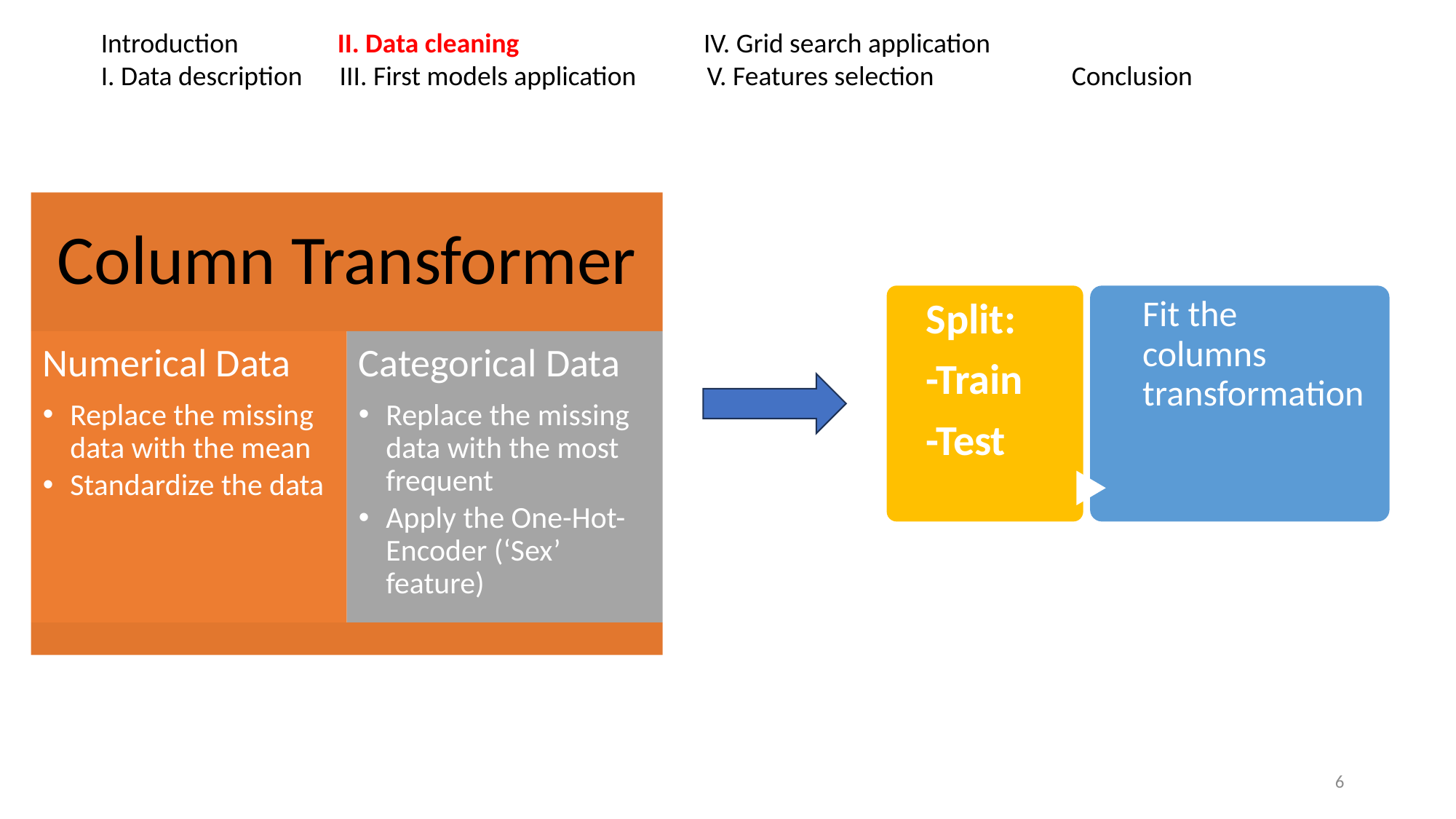

Introduction                II. Data cleaning                       IV. Grid search application
I. Data description      III. First models application        V. Features selection            Conclusion

Column Transformer
Numerical Data
Replace the missing data with the mean
Standardize the data
Categorical Data
Replace the missing data with the most frequent
Apply the One-Hot-Encoder (‘Sex’ feature)

Split:
-Train
-Test

Fit the columns transformation

6